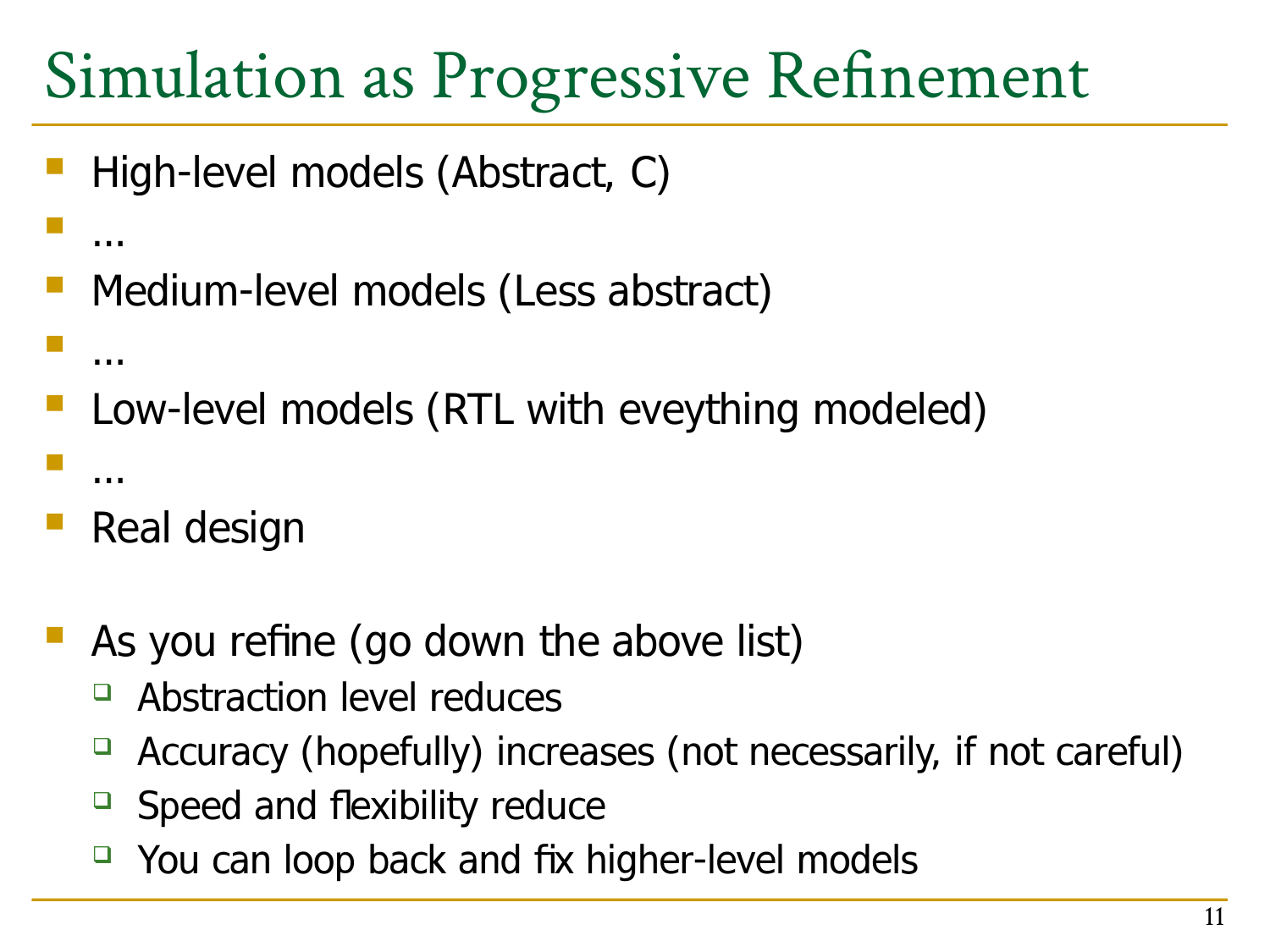

# Simulation as Progressive Refinement
High-level models (Abstract, C)
…
Medium-level models (Less abstract)
…
Low-level models (RTL with eveything modeled)
…
Real design

As you refine (go down the above list)
Abstraction level reduces
Accuracy (hopefully) increases (not necessarily, if not careful)
Speed and flexibility reduce
You can loop back and fix higher-level models
11